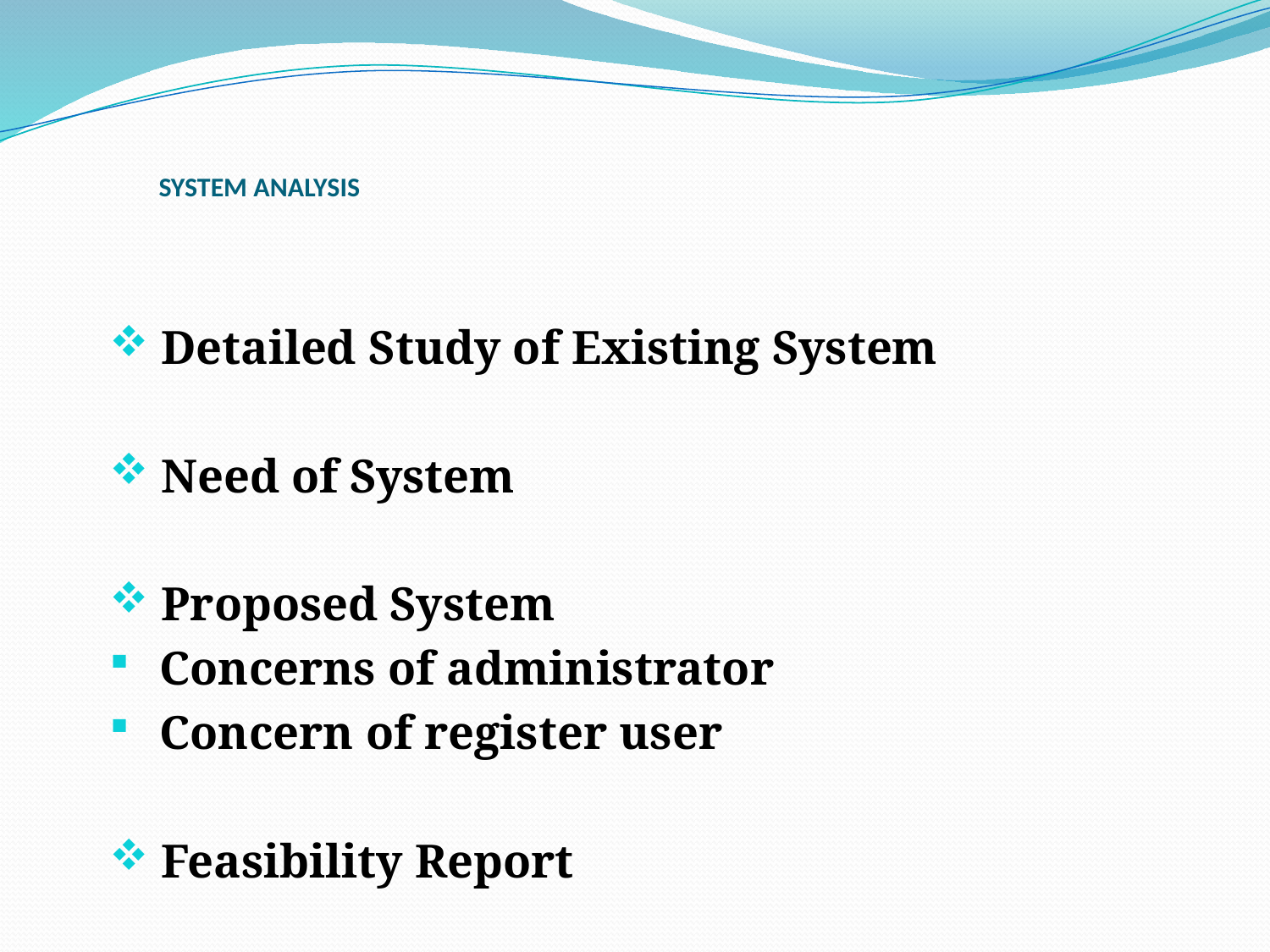

# SYSTEM ANALYSIS
 Detailed Study of Existing System

 Need of System

 Proposed System
 Concerns of administrator
 Concern of register user

 Feasibility Report